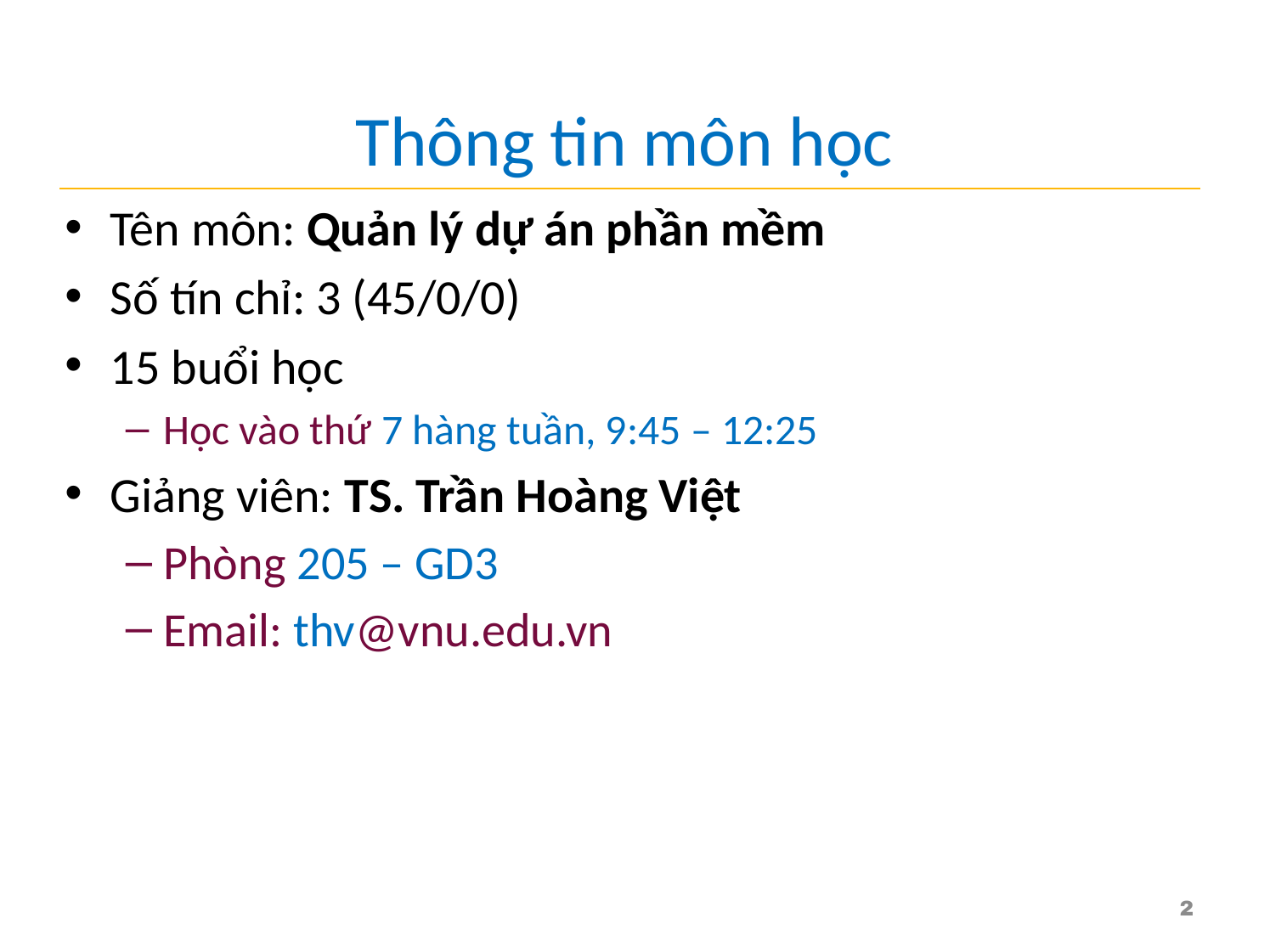

# Thông tin môn học
Tên môn: Quản lý dự án phần mềm
Số tín chỉ: 3 (45/0/0)
15 buổi học
Học vào thứ 7 hàng tuần, 9:45 – 12:25
Giảng viên: TS. Trần Hoàng Việt
Phòng 205 – GD3
Email: thv@vnu.edu.vn
2